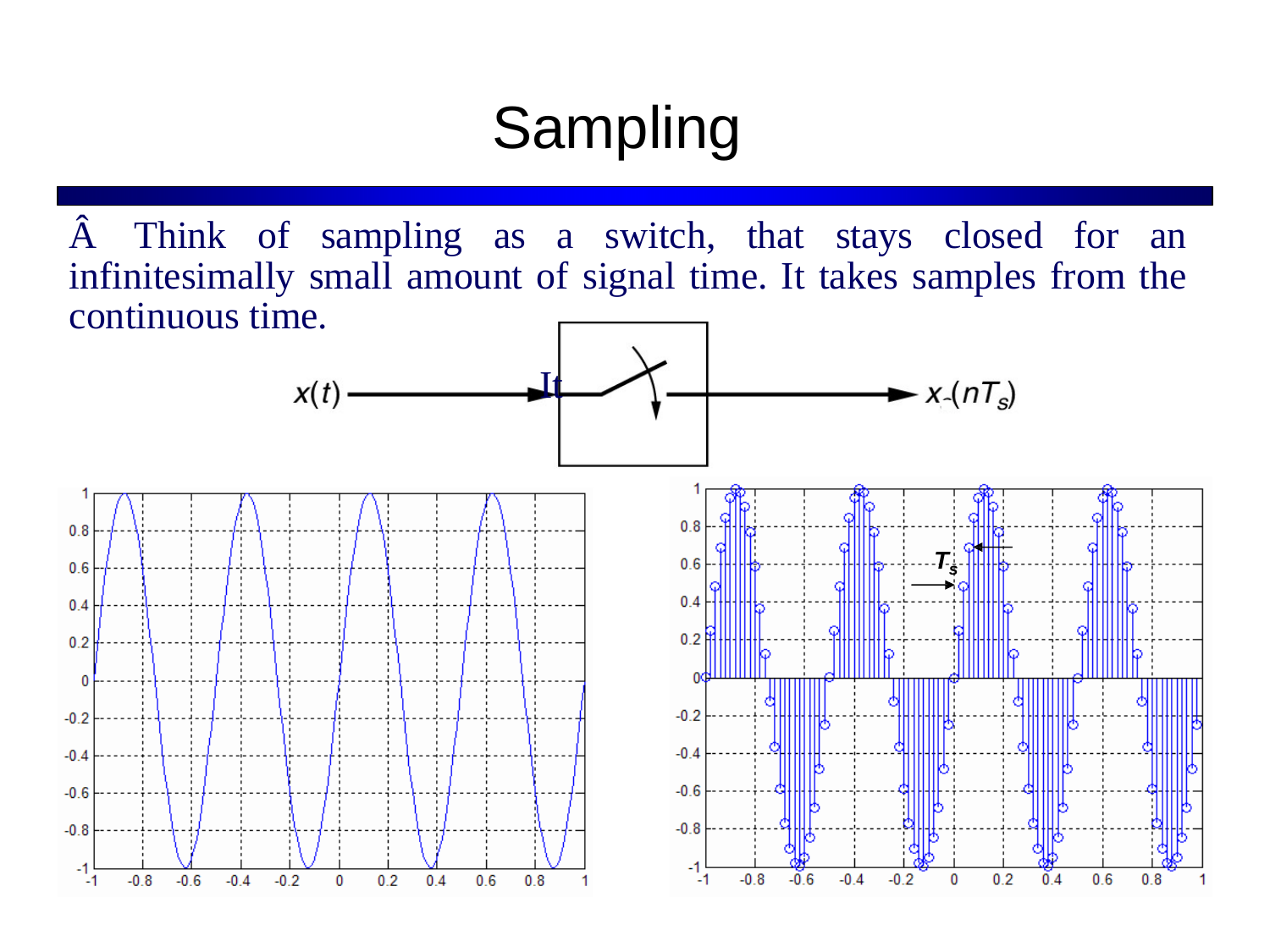

Sampling

Â Think of sampling as a switch, that stays closed for an infinitesimally small amount of signal time. It takes samples from the continuous time.

It

Ts